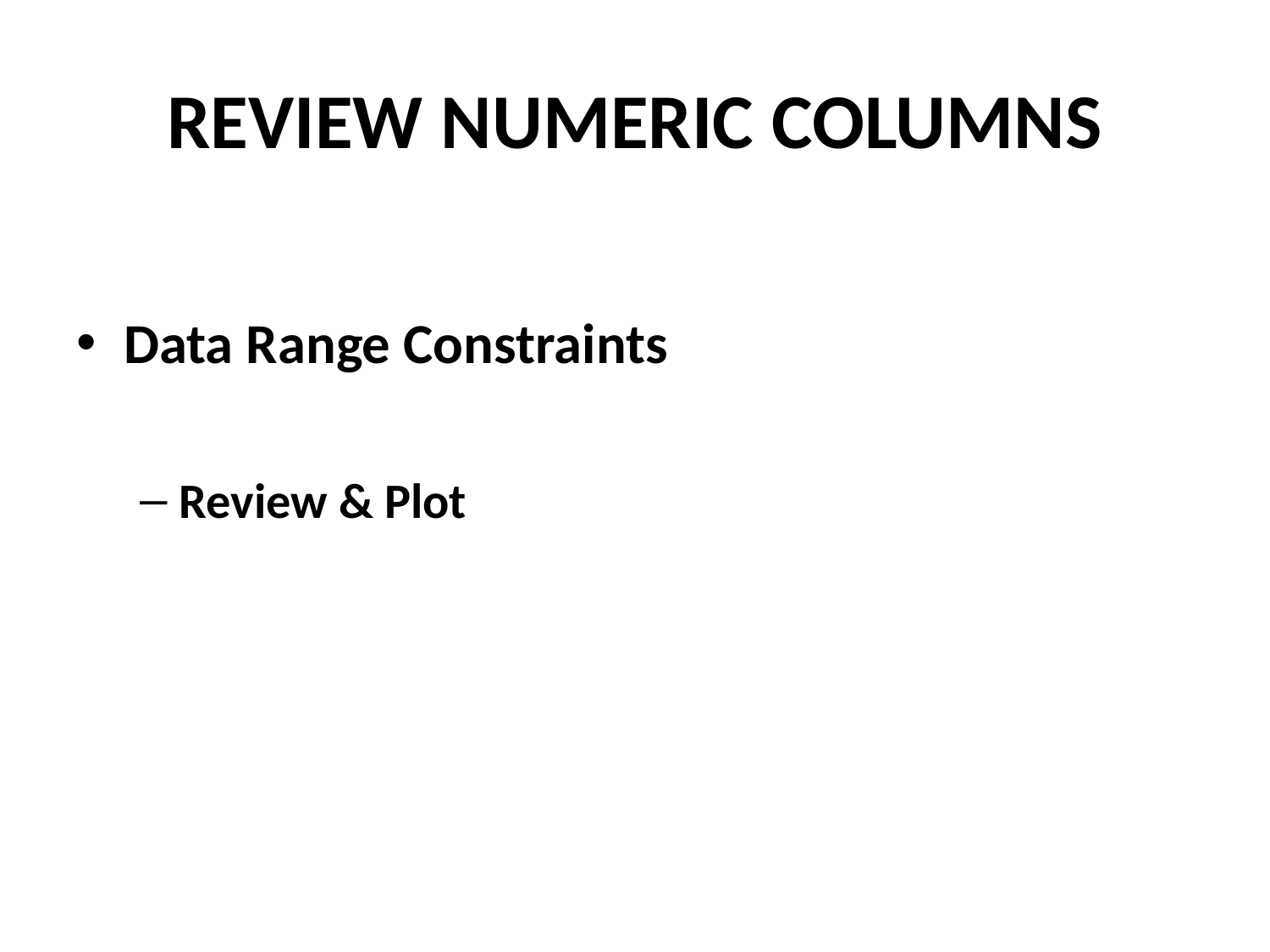

# REVIEW NUMERIC COLUMNS

Data Range Constraints

Review & Plot